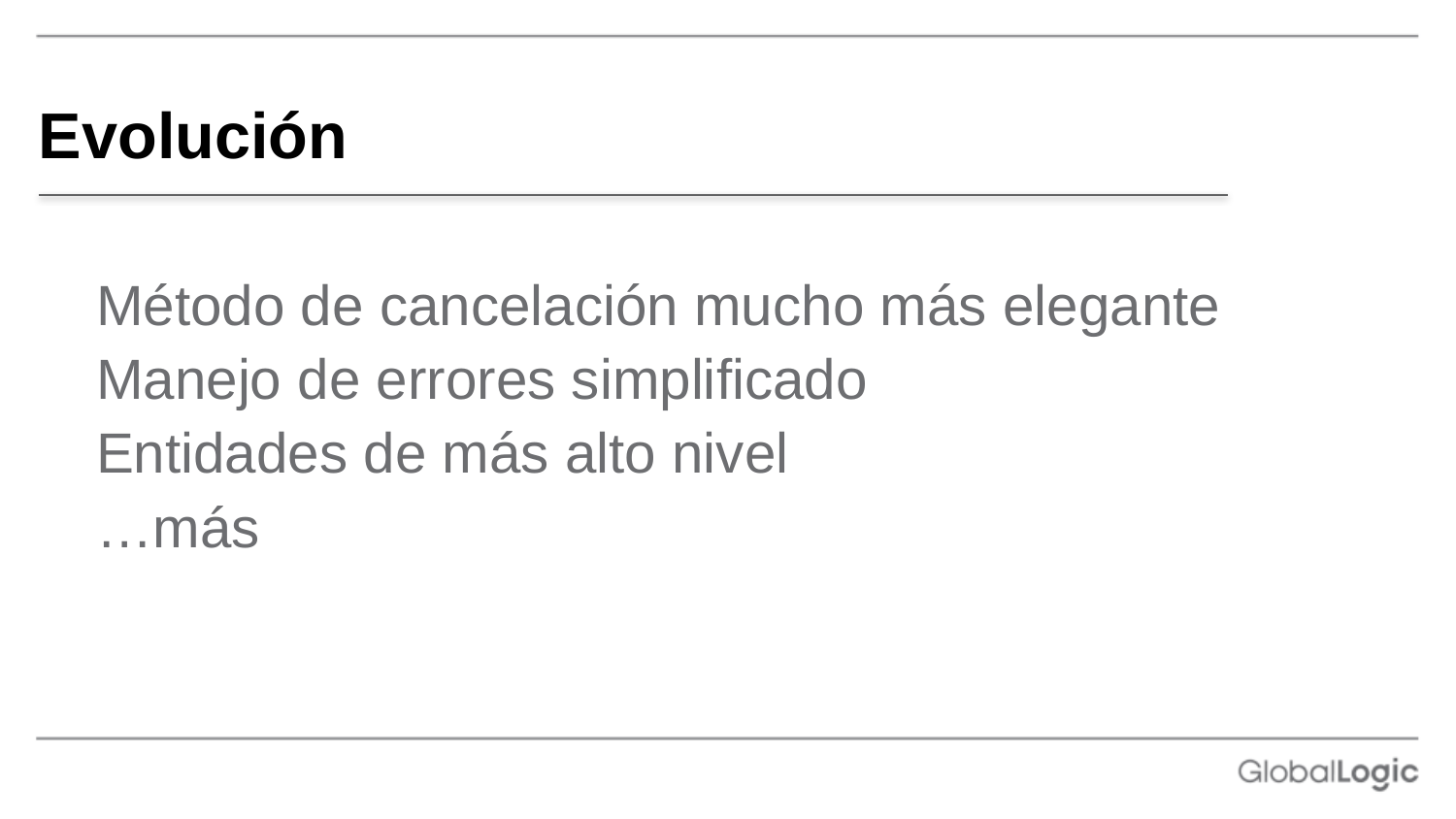

# Evolución
Método de cancelación mucho más elegante
Manejo de errores simplificado
Entidades de más alto nivel
…más